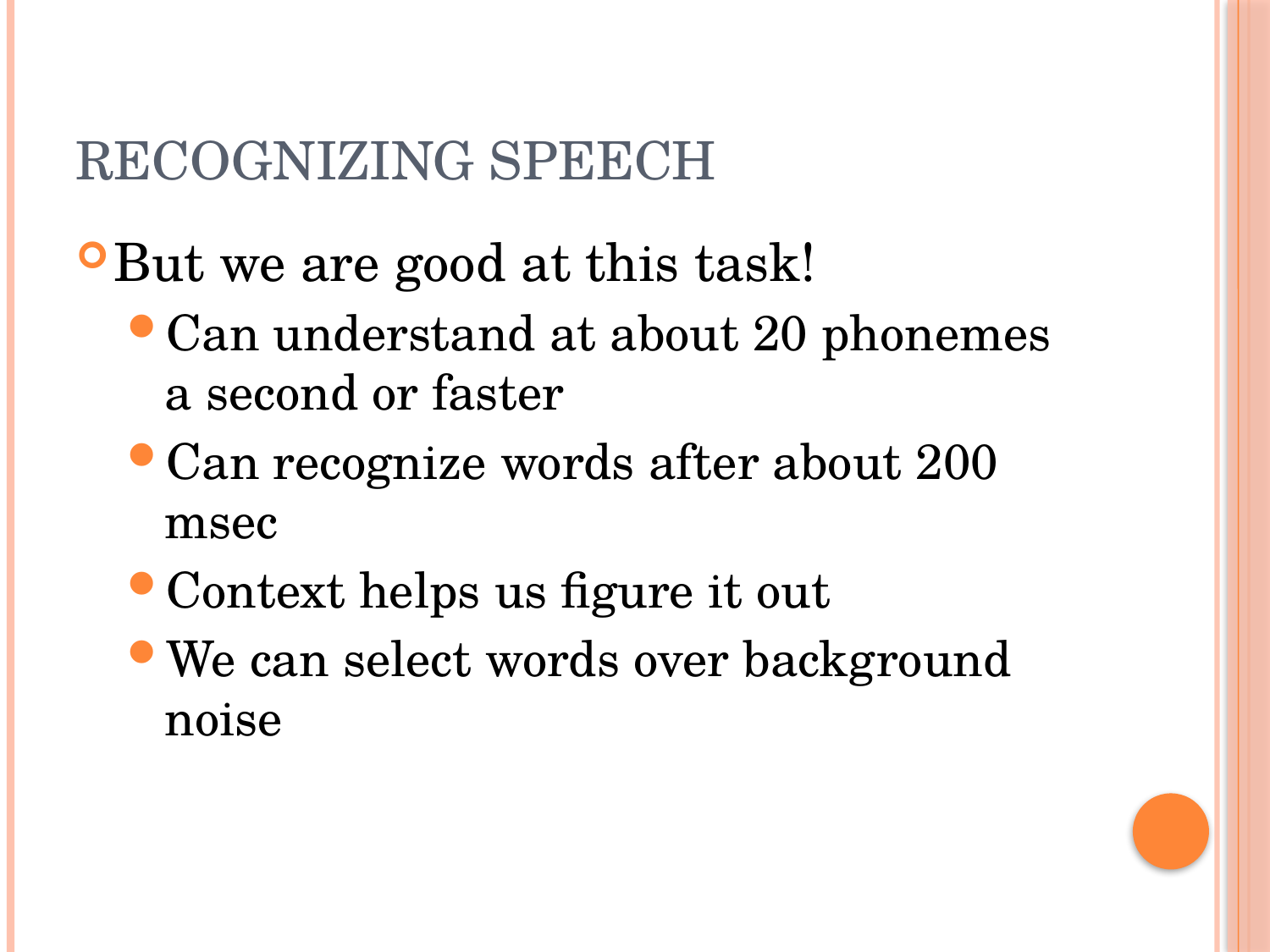

# Recognizing Speech
But we are good at this task!
Can understand at about 20 phonemes a second or faster
Can recognize words after about 200 msec
Context helps us figure it out
We can select words over background noise